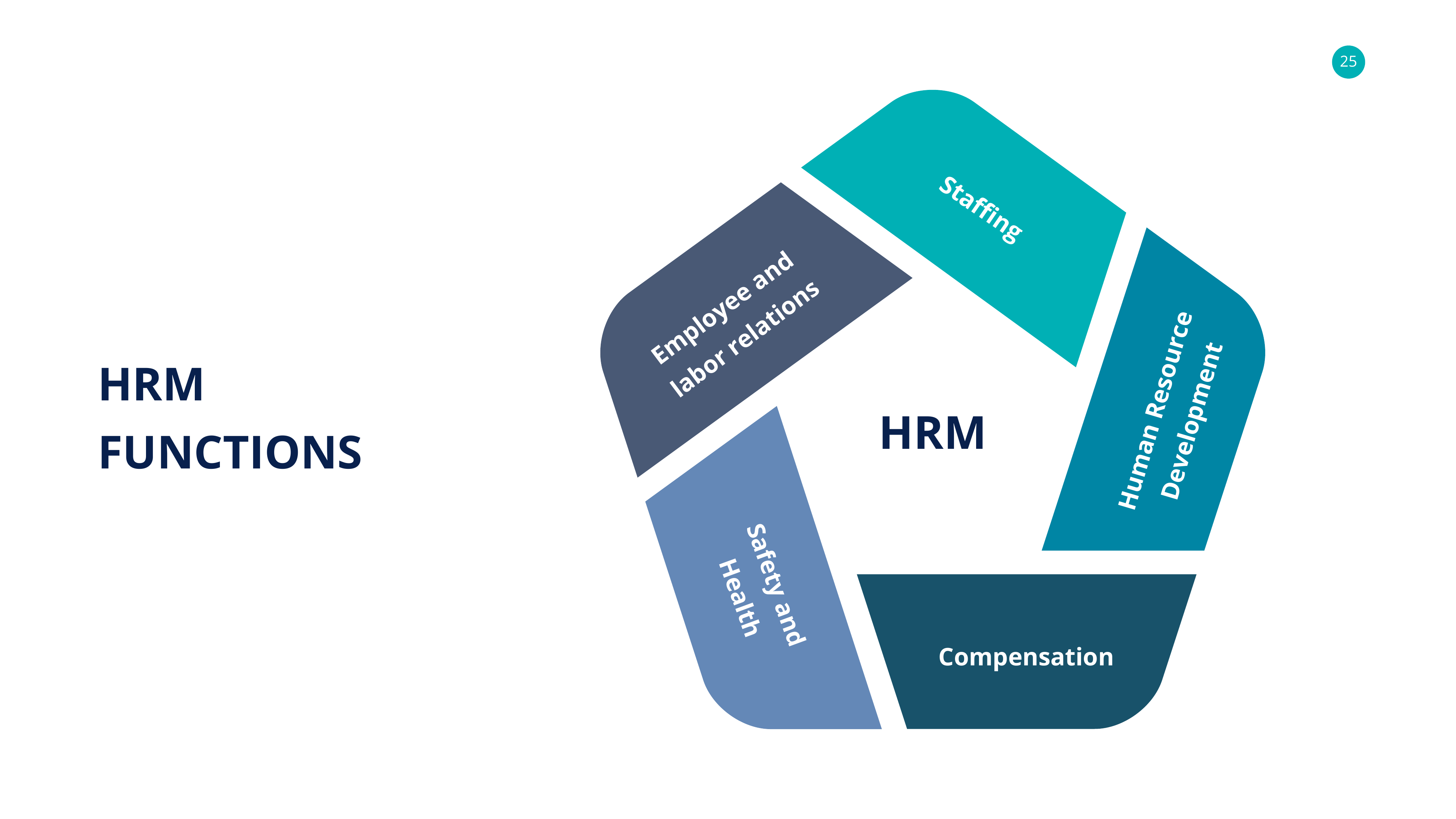

Staffing

Employee and
labor relations
HRM
FUNCTIONS
Human Resource
Development
HRM

Safety and
Health

Compensation